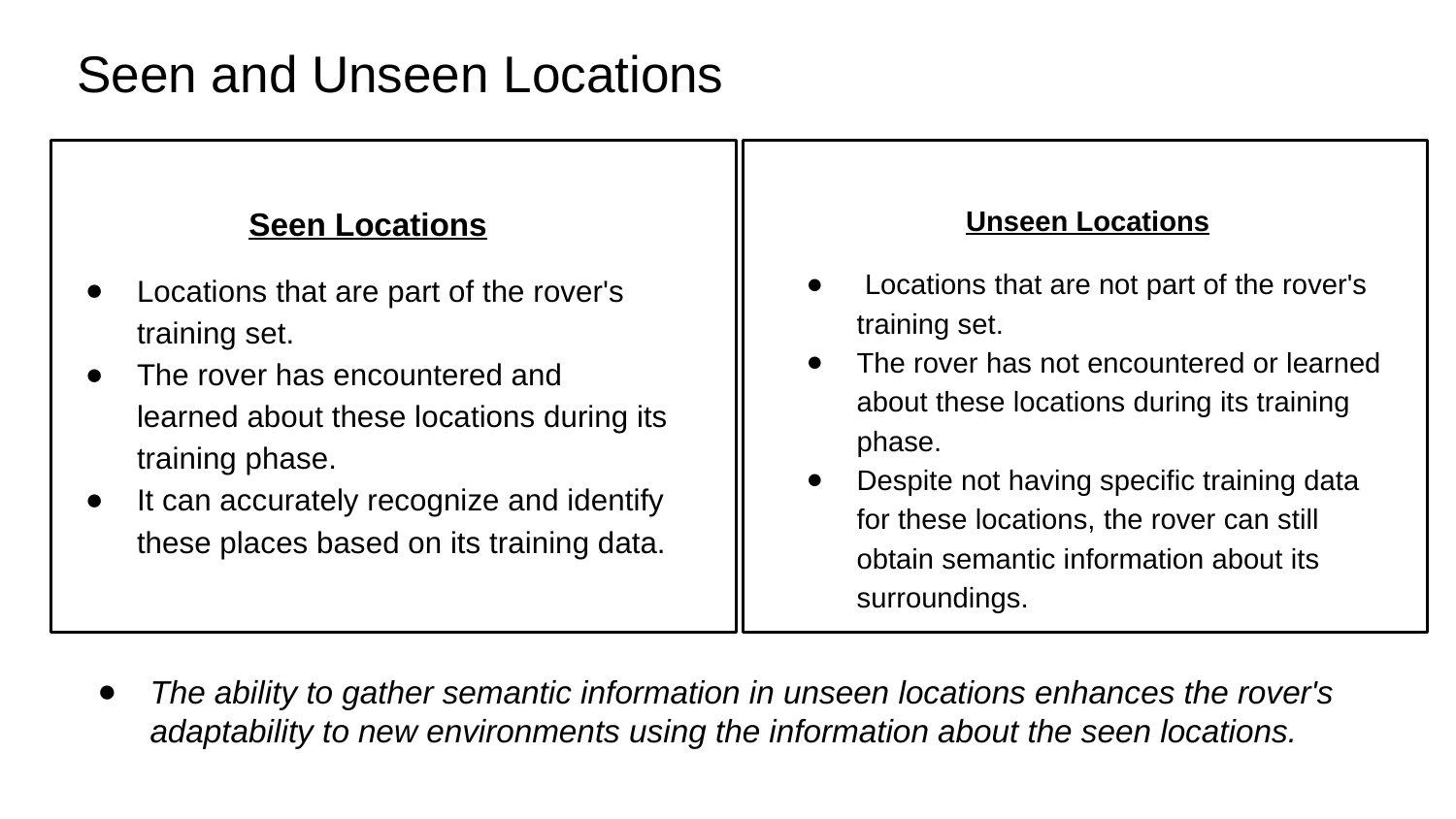

# Seen and Unseen Locations

Seen Locations
Locations that are part of the rover's training set.
The rover has encountered and learned about these locations during its training phase.
It can accurately recognize and identify these places based on its training data.
Unseen Locations
 Locations that are not part of the rover's training set.
The rover has not encountered or learned about these locations during its training phase.
Despite not having specific training data for these locations, the rover can still obtain semantic information about its surroundings.
The ability to gather semantic information in unseen locations enhances the rover's adaptability to new environments using the information about the seen locations.